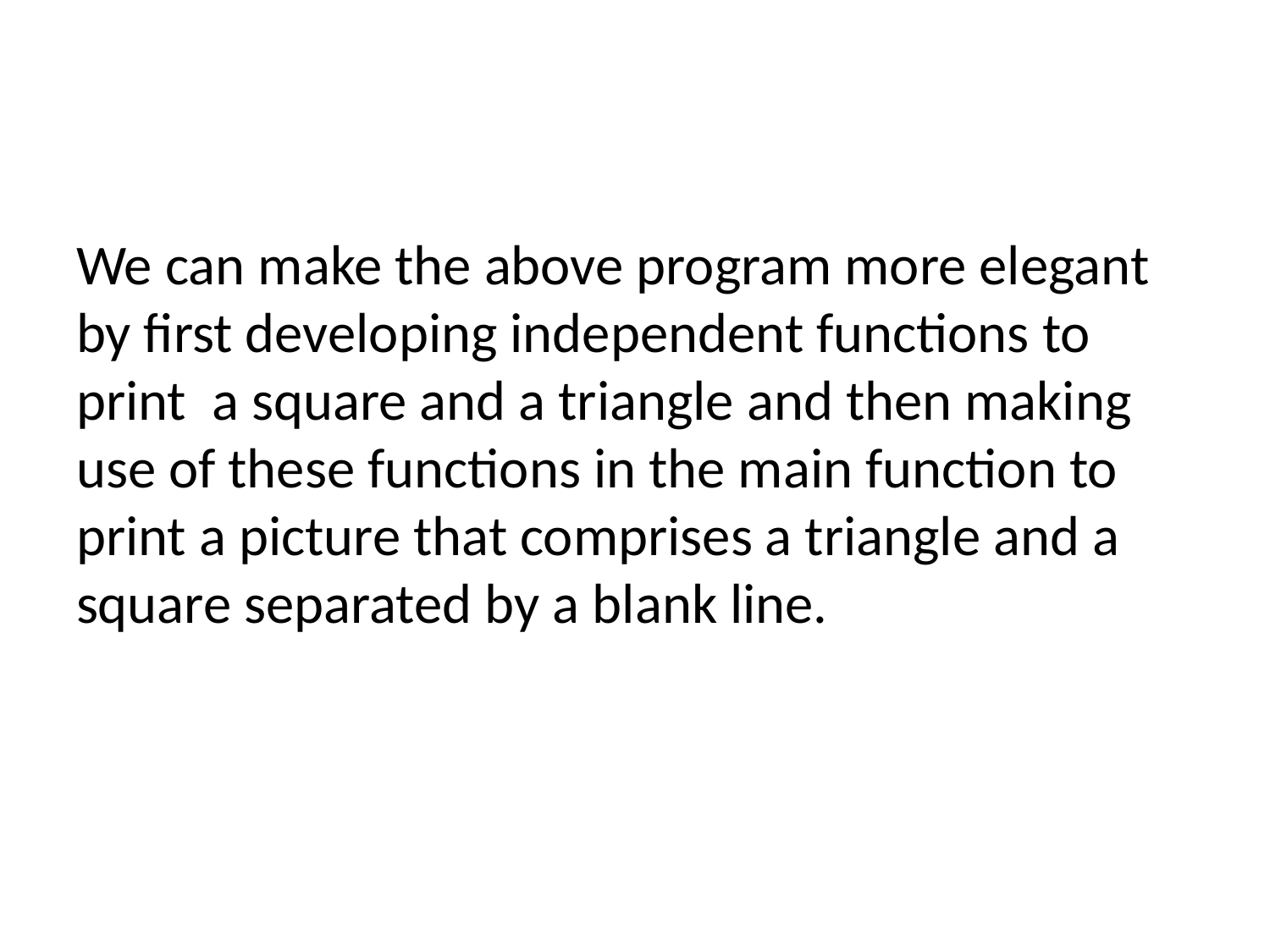

#
We can make the above program more elegant by first developing independent functions to print  a square and a triangle and then making use of these functions in the main function to print a picture that comprises a triangle and a square separated by a blank line.